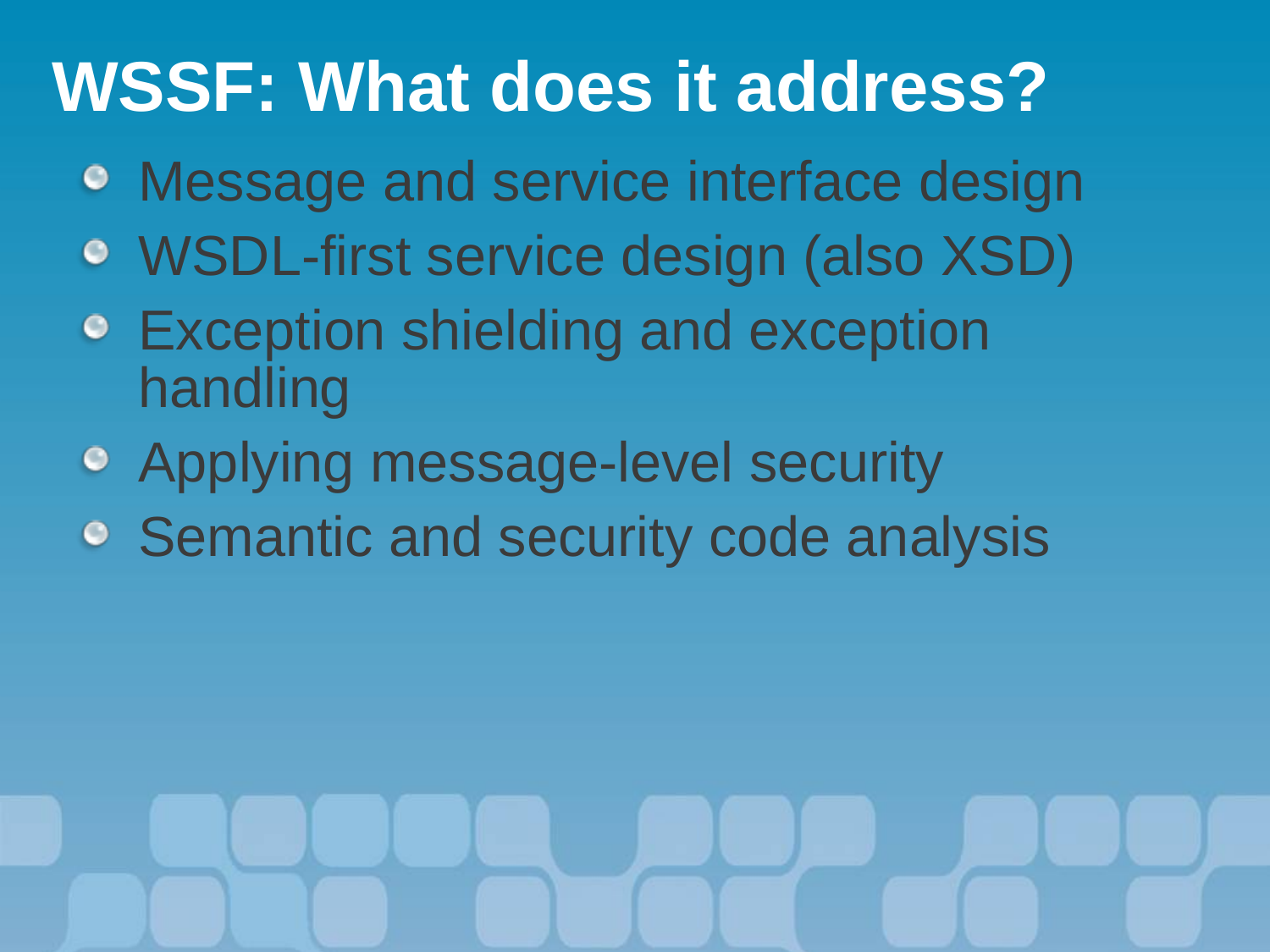

# WSSF: What does it address?
Message and service interface design
WSDL-first service design (also XSD)
Exception shielding and exception handling
Applying message-level security
Semantic and security code analysis